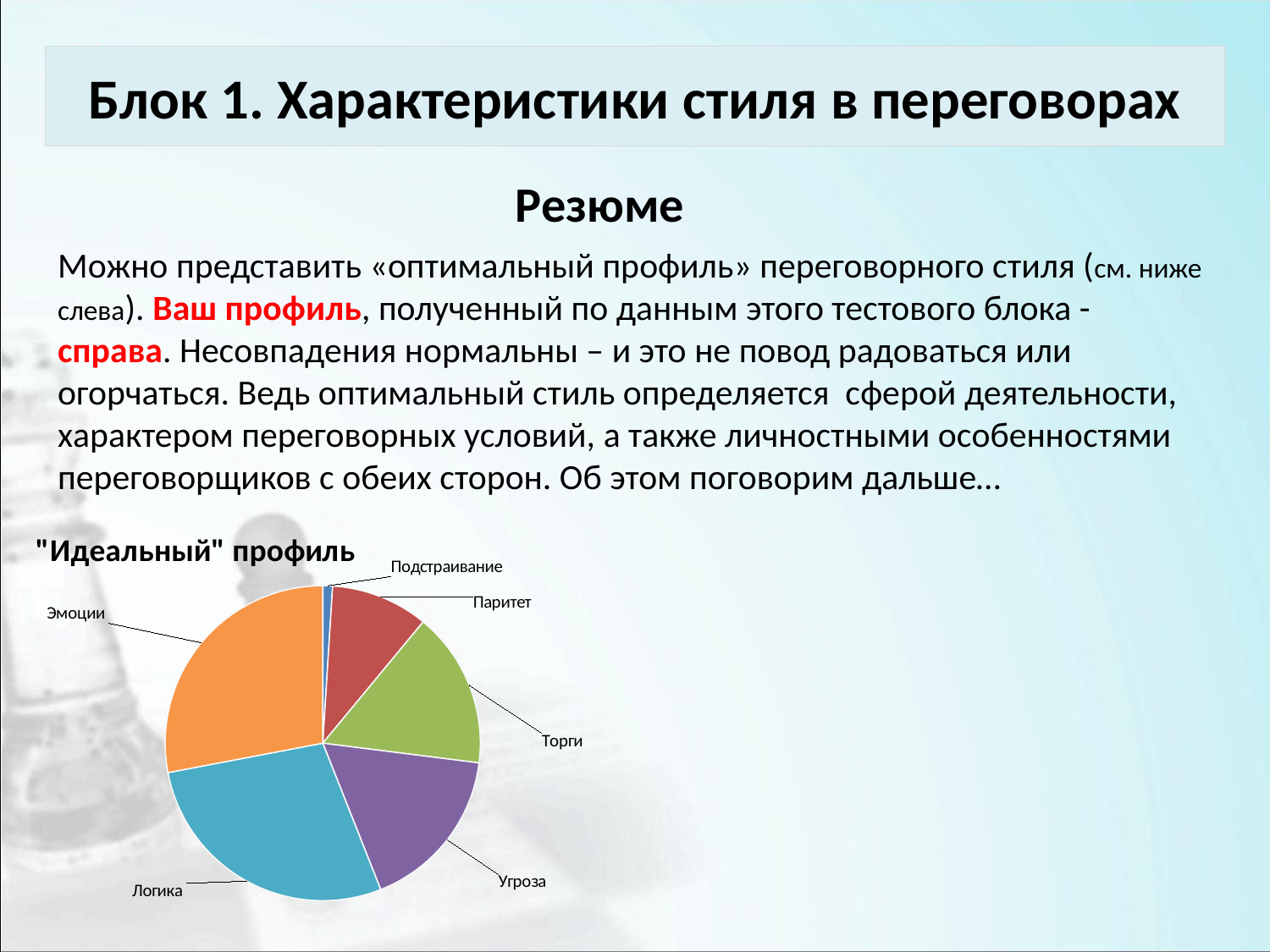

# Блок 1. Характеристики стиля в переговорах
Резюме

Можно представить «оптимальный профиль» переговорного стиля (см. ниже слева). Ваш профиль, полученный по данным этого тестового блока - справа. Несовпадения нормальны – и это не повод радоваться или огорчаться. Ведь оптимальный стиль определяется  сферой деятельности, характером переговорных условий, а также личностными особенностями переговорщиков с обеих сторон. Об этом поговорим дальше…

### Chart: "Идеальный" профиль

| Category | идеальный профиль |
|---|---|